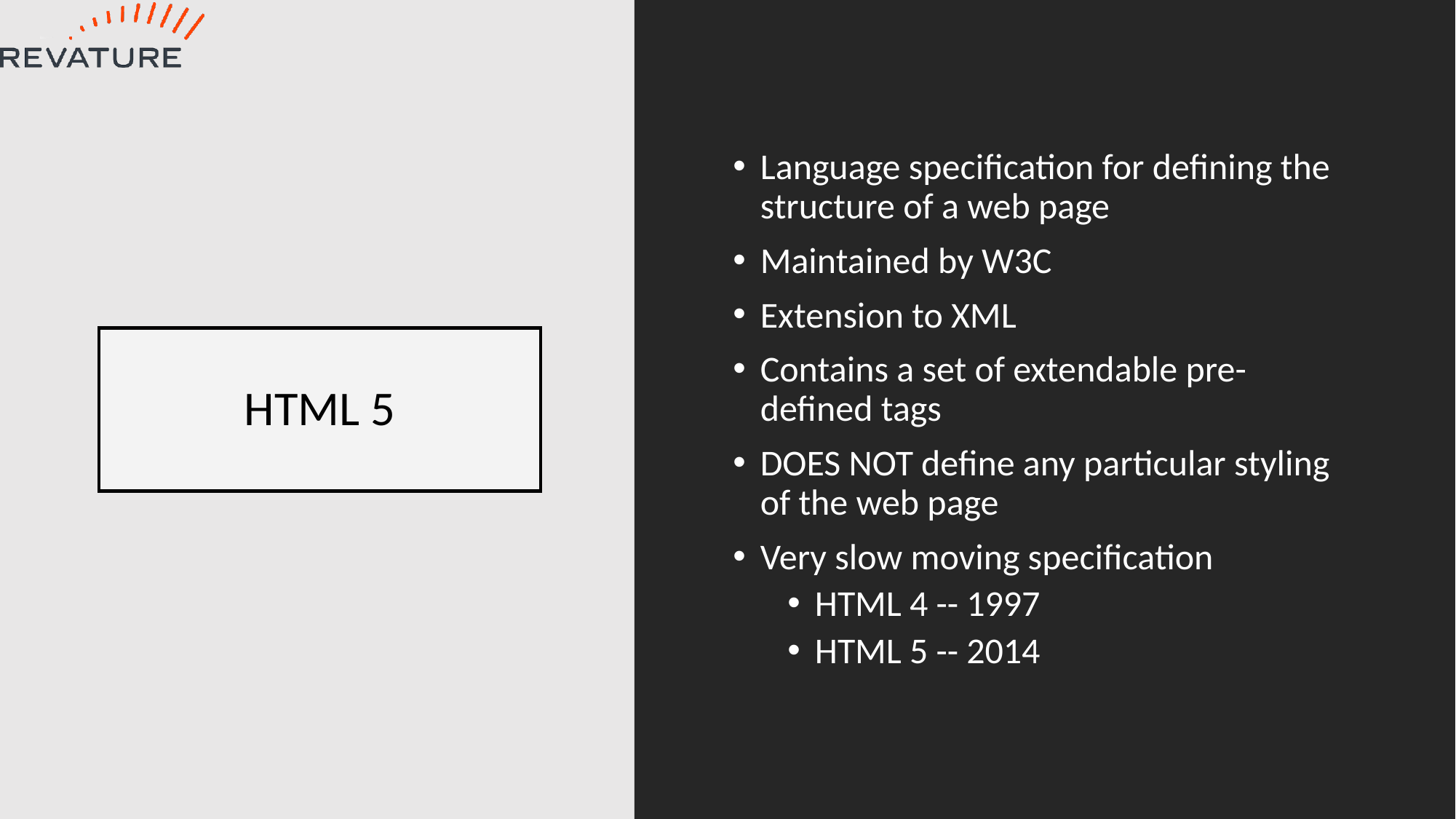

Language specification for defining the structure of a web page
Maintained by W3C
Extension to XML
Contains a set of extendable pre-defined tags
DOES NOT define any particular styling of the web page
Very slow moving specification
HTML 4 -- 1997
HTML 5 -- 2014
# HTML 5